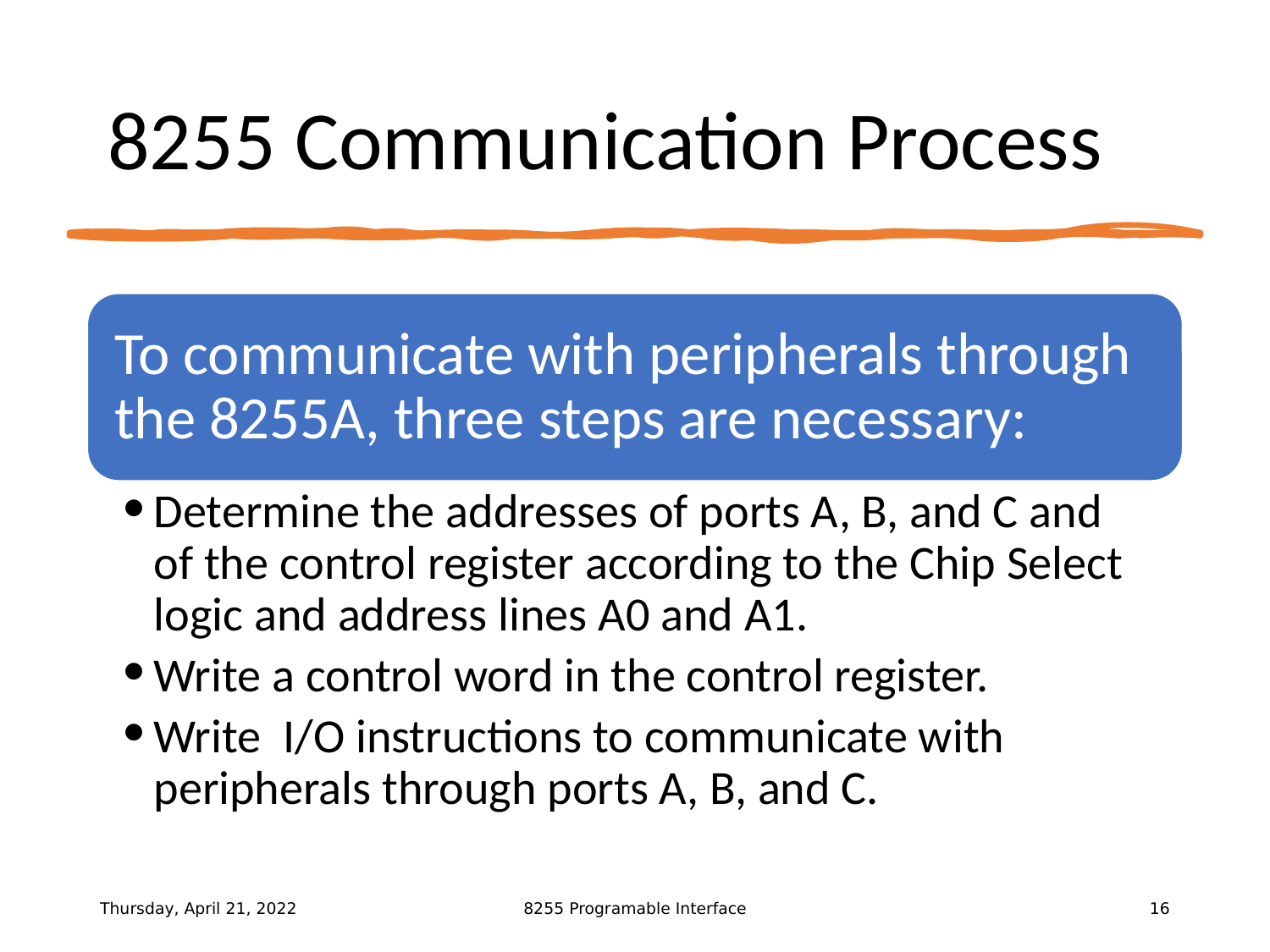

# 8255 Communication Process

To communicate with peripherals through the 8255A, three steps are necessary:

Determine the addresses of ports A, B, and C and of the control register according to the Chip Select logic and address lines A0 and A1.
Write a control word in the control register.
Write  I/O instructions to communicate with peripherals through ports A, B, and C.
Thursday, April 21, 2022
8255 Programable Interface
16